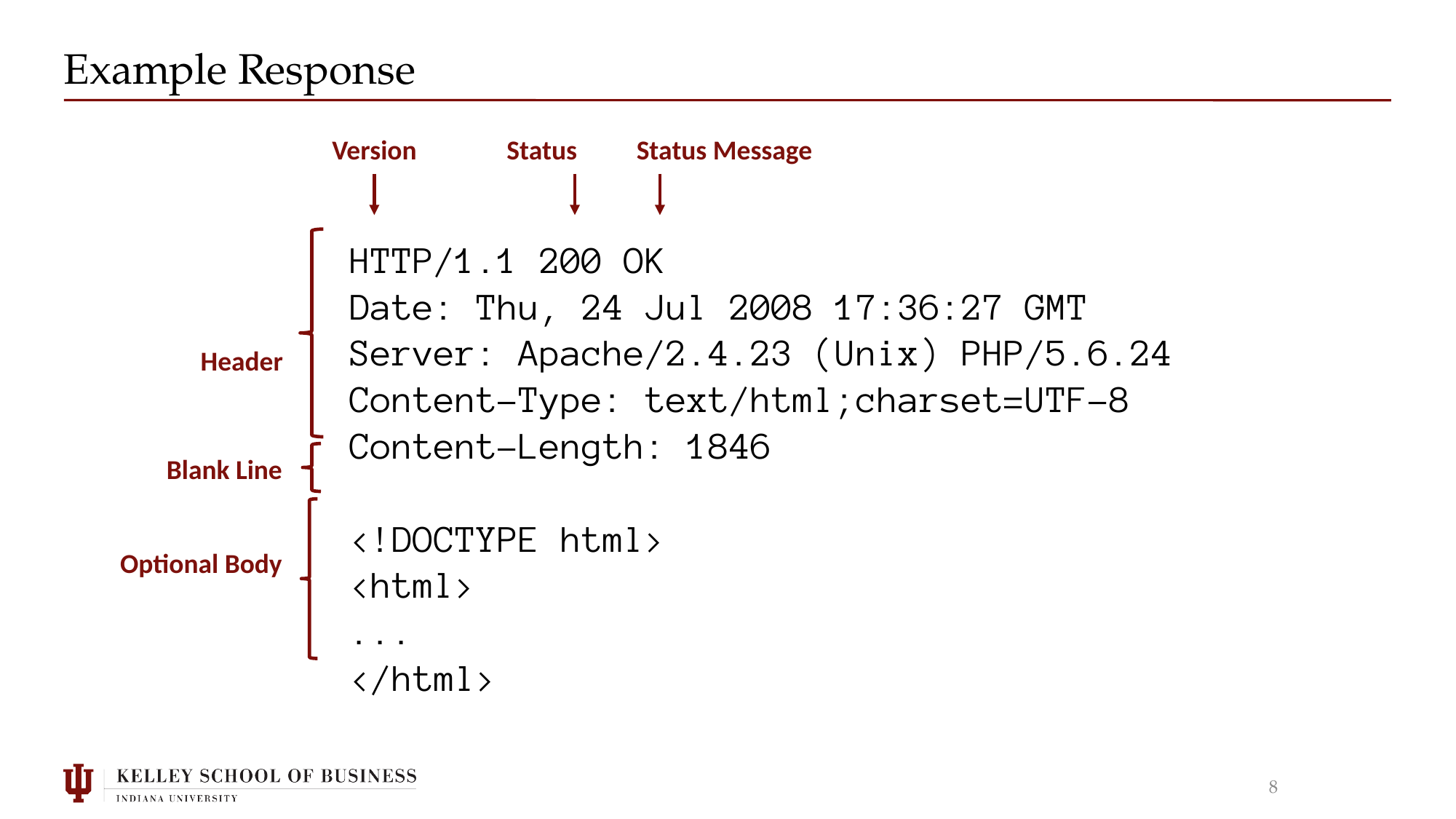

# Example Response
Version
Status
Status Message
HTTP/1.1 200 OK
Date: Thu, 24 Jul 2008 17:36:27 GMT
Server: Apache/2.4.23 (Unix) PHP/5.6.24
Content-Type: text/html;charset=UTF-8
Content-Length: 1846
<!DOCTYPE html>
<html>
...
</html>

Header

Blank Line

Optional Body
8